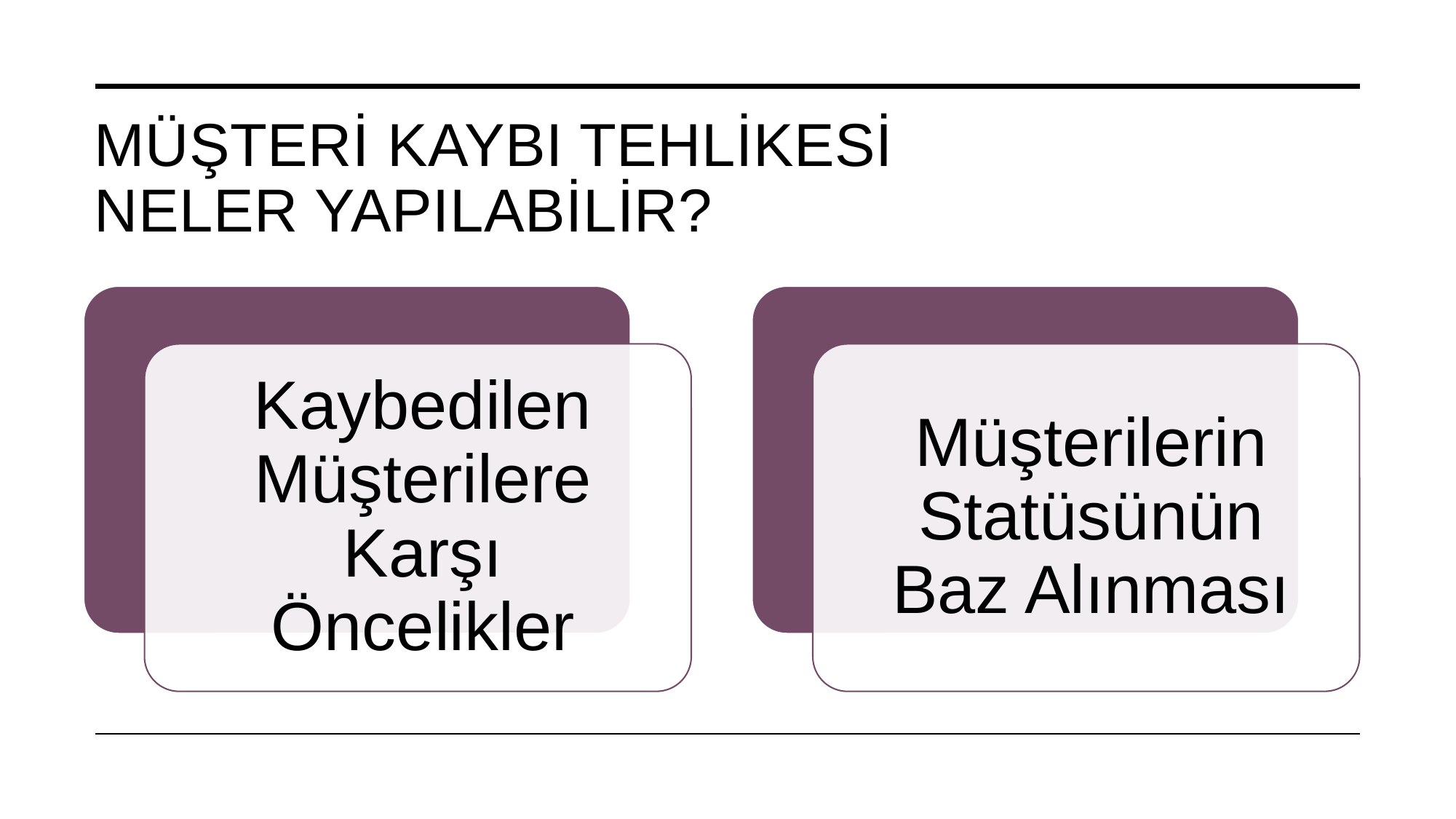

# müşteri kaybı tehlikesi Neler yapılabilir?
Kaybedilen Müşterilere Karşı Öncelikler
Müşterilerin Statüsünün Baz Alınması